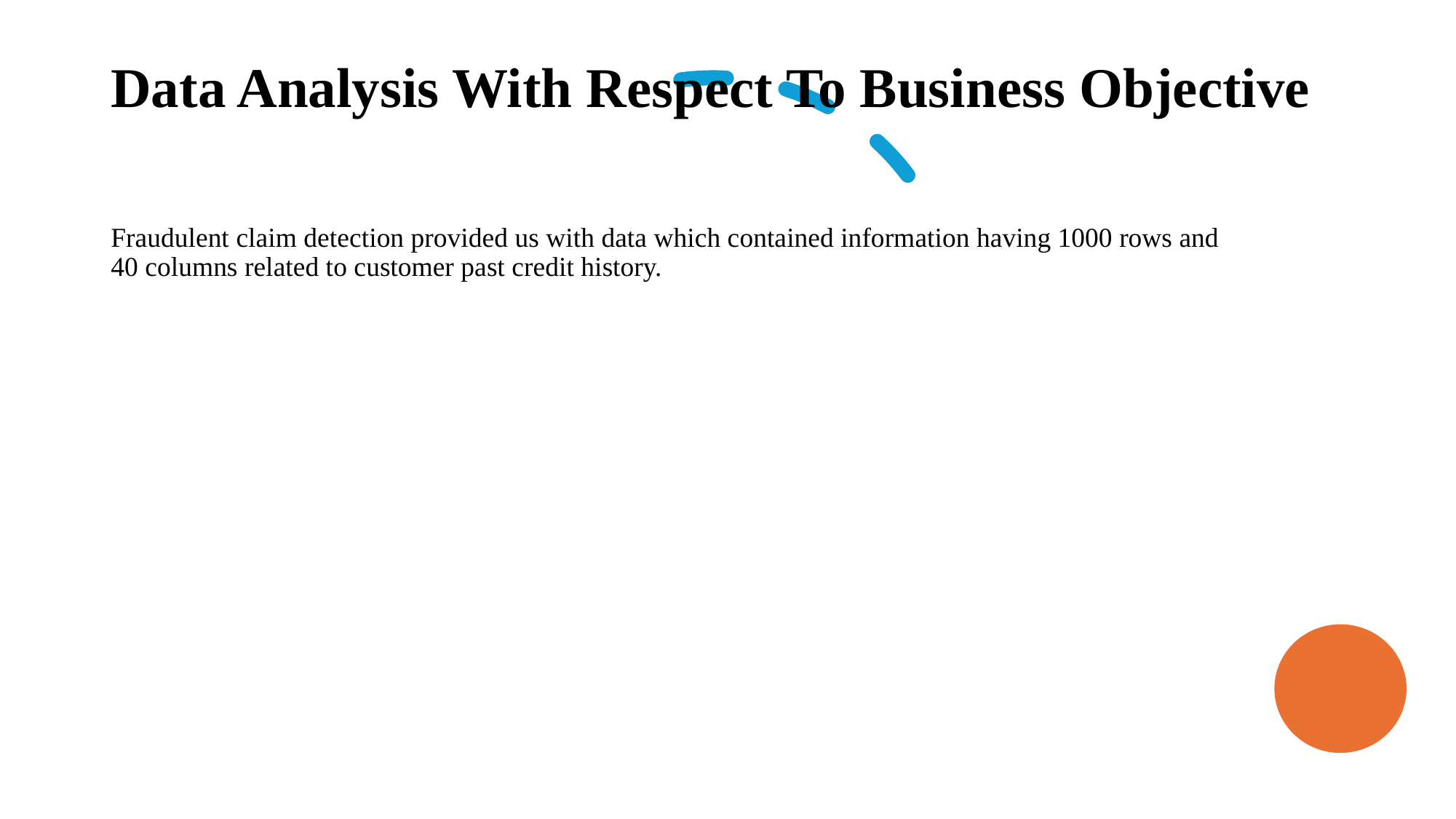

# Data Analysis With Respect To Business Objective

Fraudulent claim detection provided us with data which contained information having 1000 rows and 40 columns related to customer past credit history.